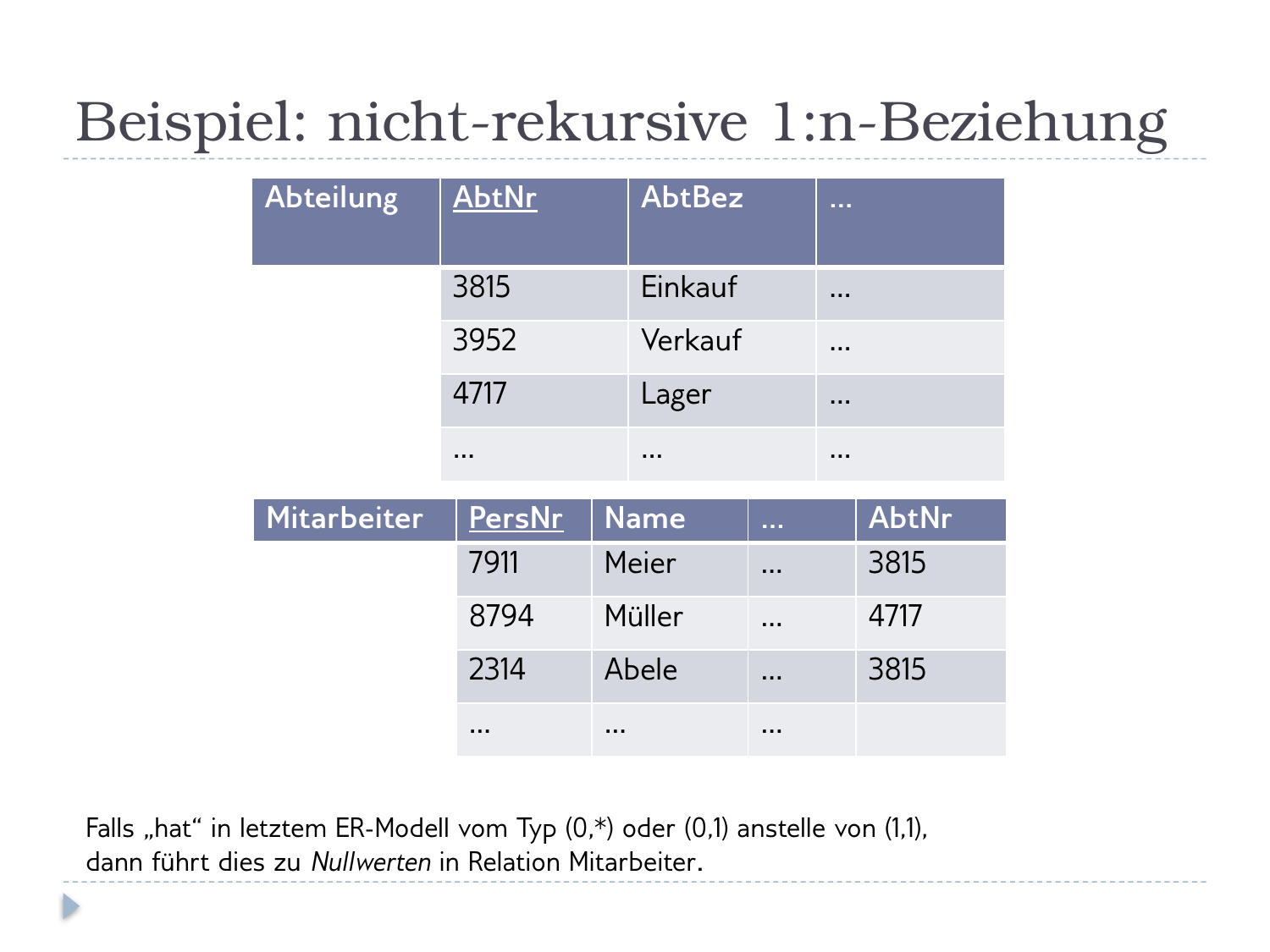

# Beispiel: nicht-rekursive 1:n-Beziehung
| Abteilung | AbtNr | AbtBez | … |
| --- | --- | --- | --- |
|  | 3815 | Einkauf | … |
|  | 3952 | Verkauf | … |
|  | 4717 | Lager | … |
|  | … | … | … |
| Mitarbeiter | PersNr | Name | … | AbtNr |
| --- | --- | --- | --- | --- |
|  | 7911 | Meier | … | 3815 |
|  | 8794 | Müller | … | 4717 |
|  | 2314 | Abele | … | 3815 |
|  | … | … | … |  |
Falls „hat“ in letztem ER-Modell vom Typ (0,*) oder (0,1) anstelle von (1,1),
dann führt dies zu Nullwerten in Relation Mitarbeiter.